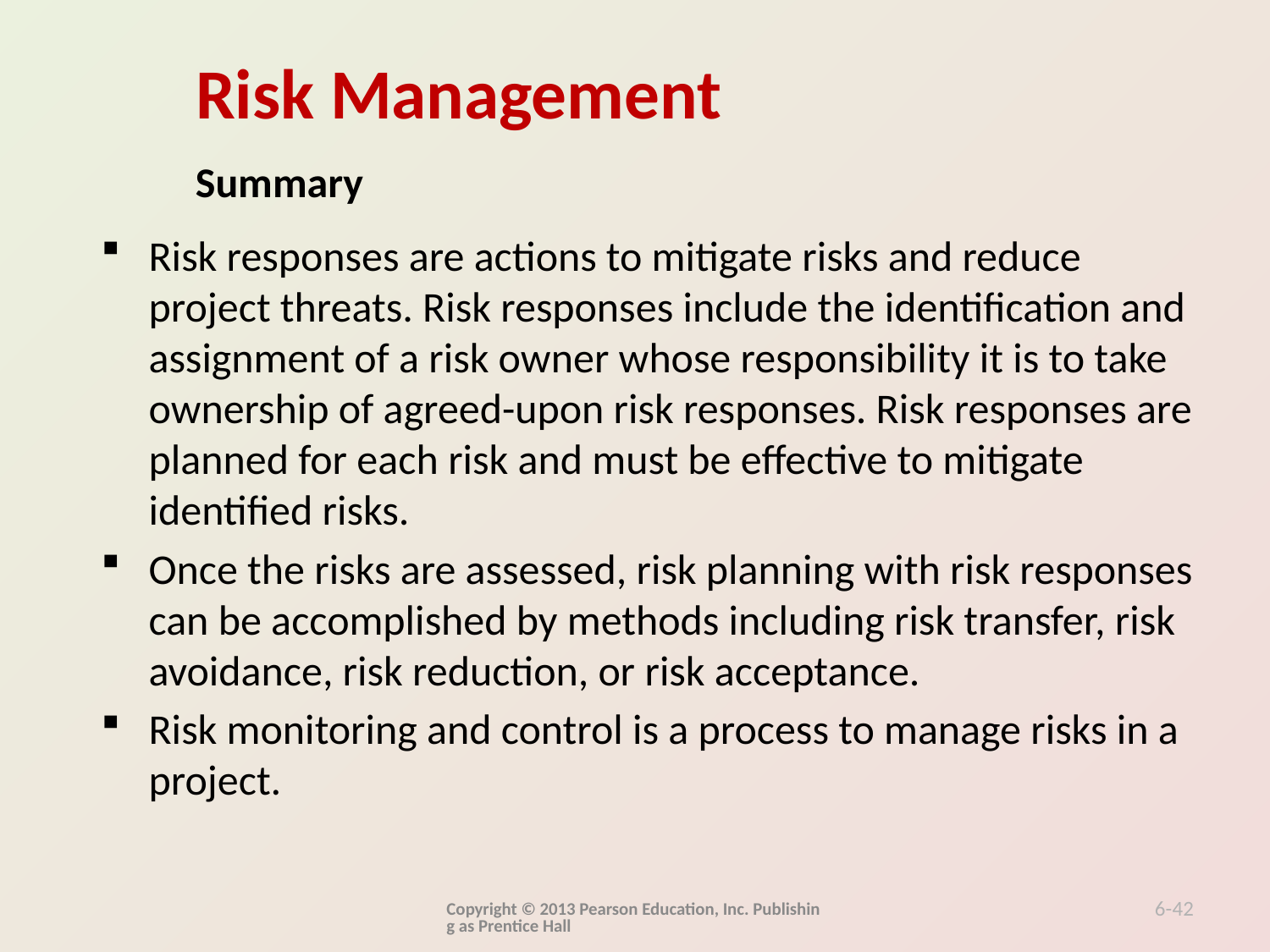

Summary
Risk responses are actions to mitigate risks and reduce project threats. Risk responses include the identification and assignment of a risk owner whose responsibility it is to take ownership of agreed-upon risk responses. Risk responses are planned for each risk and must be effective to mitigate identified risks.
Once the risks are assessed, risk planning with risk responses can be accomplished by methods including risk transfer, risk avoidance, risk reduction, or risk acceptance.
Risk monitoring and control is a process to manage risks in a project.
Copyright © 2013 Pearson Education, Inc. Publishing as Prentice Hall
6-42